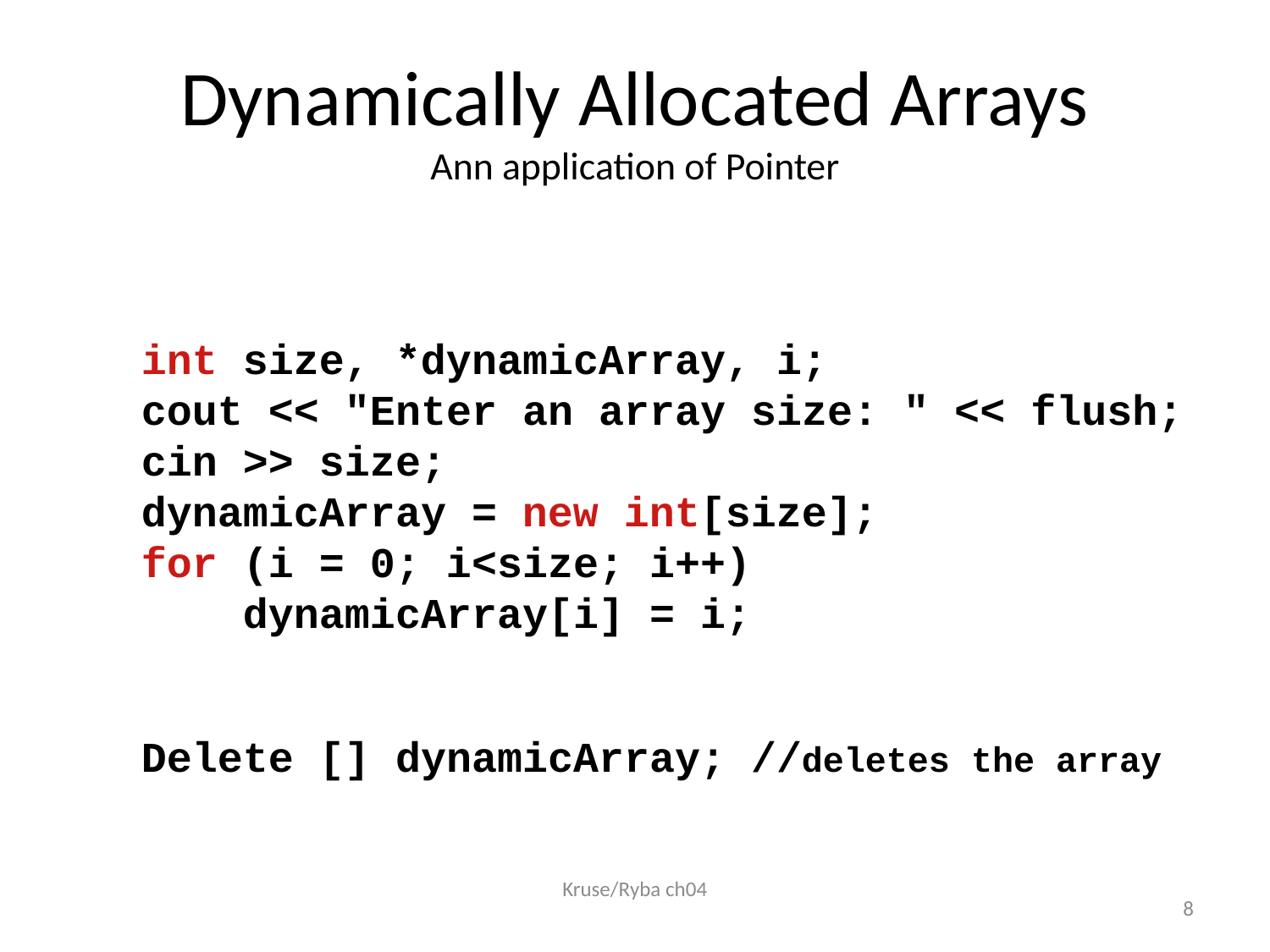

# Dynamically Allocated Arrays Ann application of Pointer
int size, *dynamicArray, i;
cout << "Enter an array size: " << flush;
cin >> size;
dynamicArray = new int[size];
for (i = 0; i<size; i++)
    dynamicArray[i] = i;

Delete [] dynamicArray; //deletes the array

Kruse/Ryba ch04
8